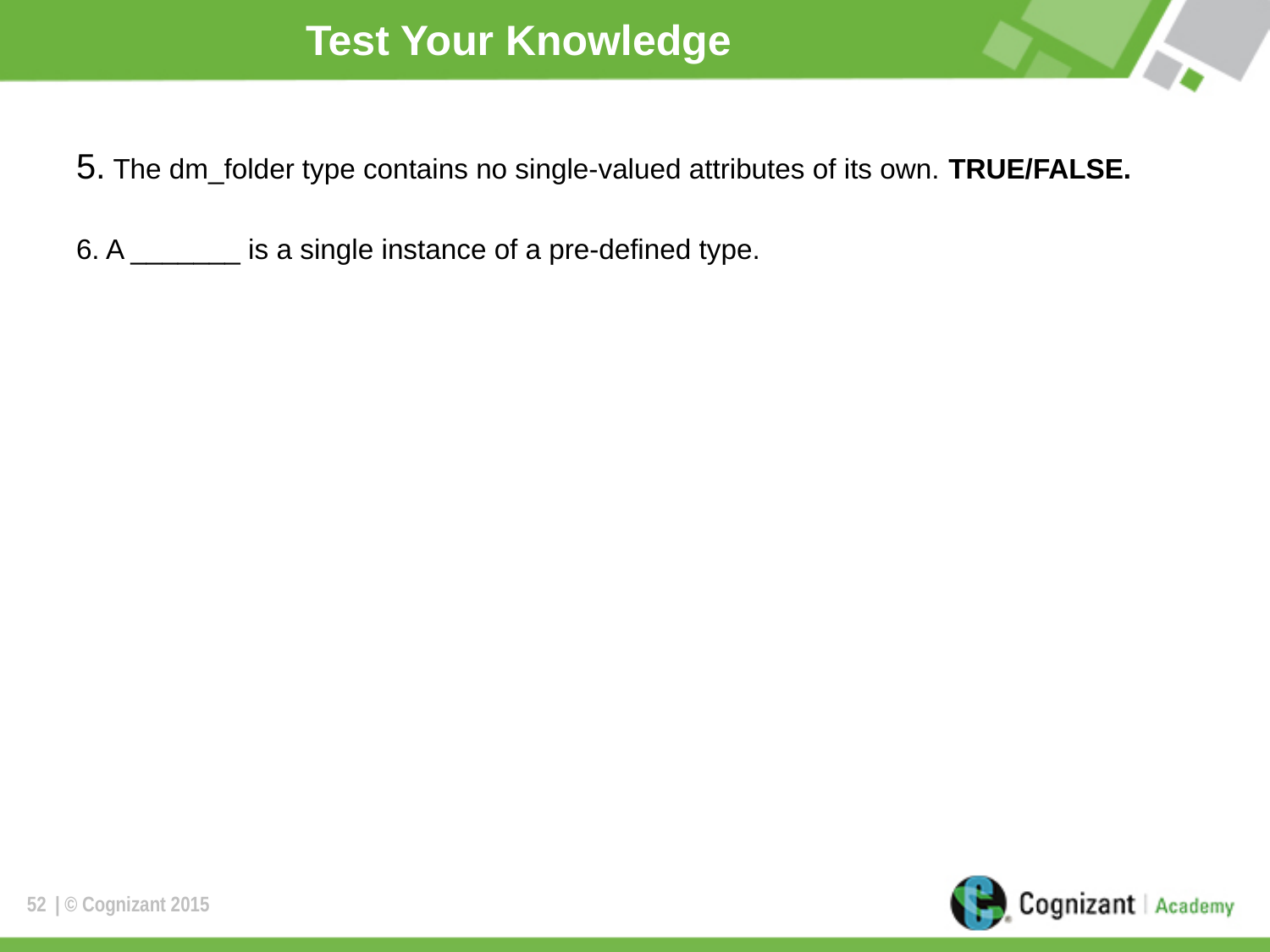

# Test Your Knowledge
5. The dm_folder type contains no single-valued attributes of its own. TRUE/FALSE.

6. A _______ is a single instance of a pre-defined type.

52
| © Cognizant 2015